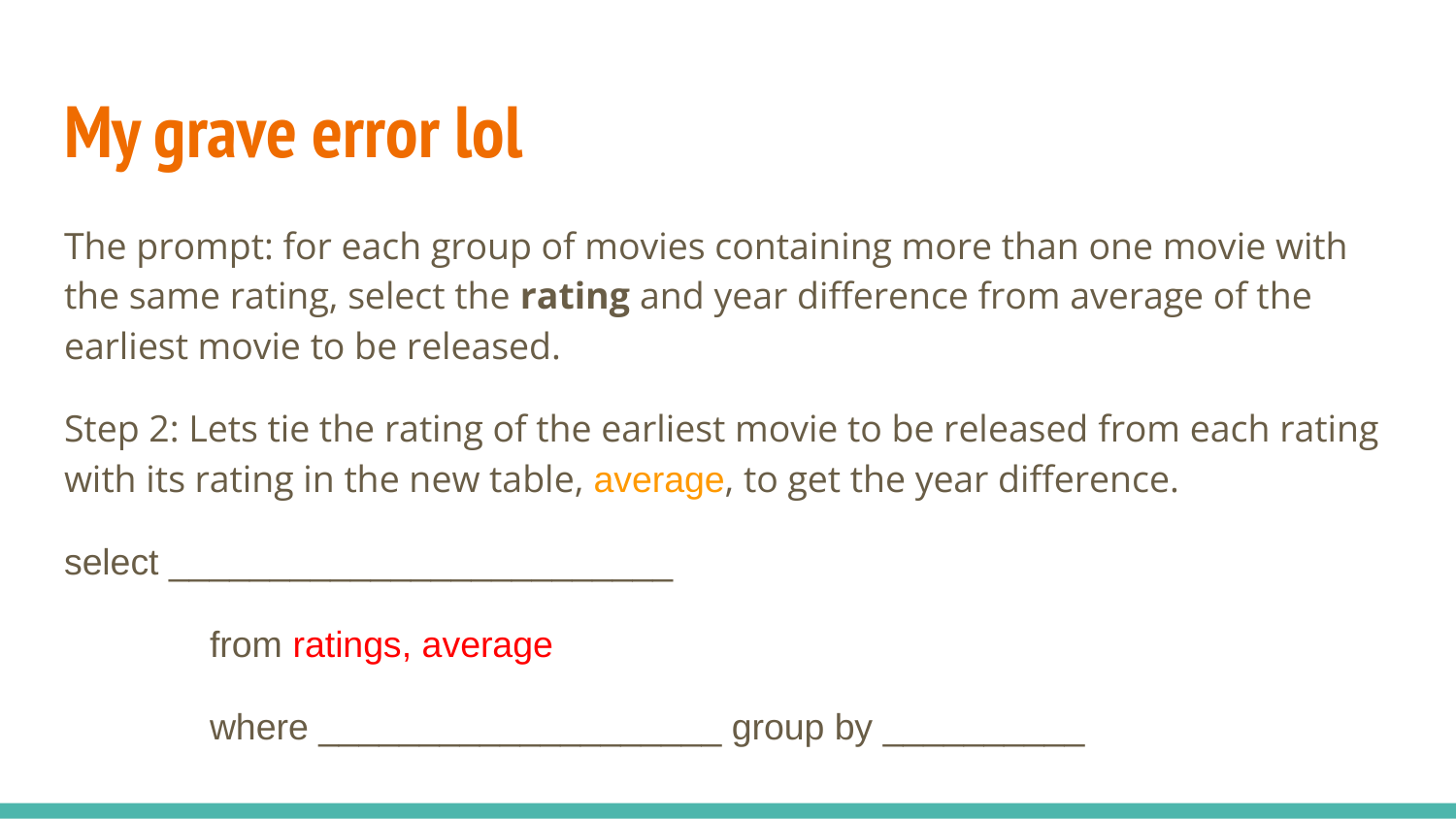

# My grave error lol
The prompt: for each group of movies containing more than one movie with the same rating, select the rating and year difference from average of the earliest movie to be released.
Step 2: Lets tie the rating of the earliest movie to be released from each rating with its rating in the new table, average, to get the year difference.
select _________________________
	from ratings, average
	where ____________________ group by __________